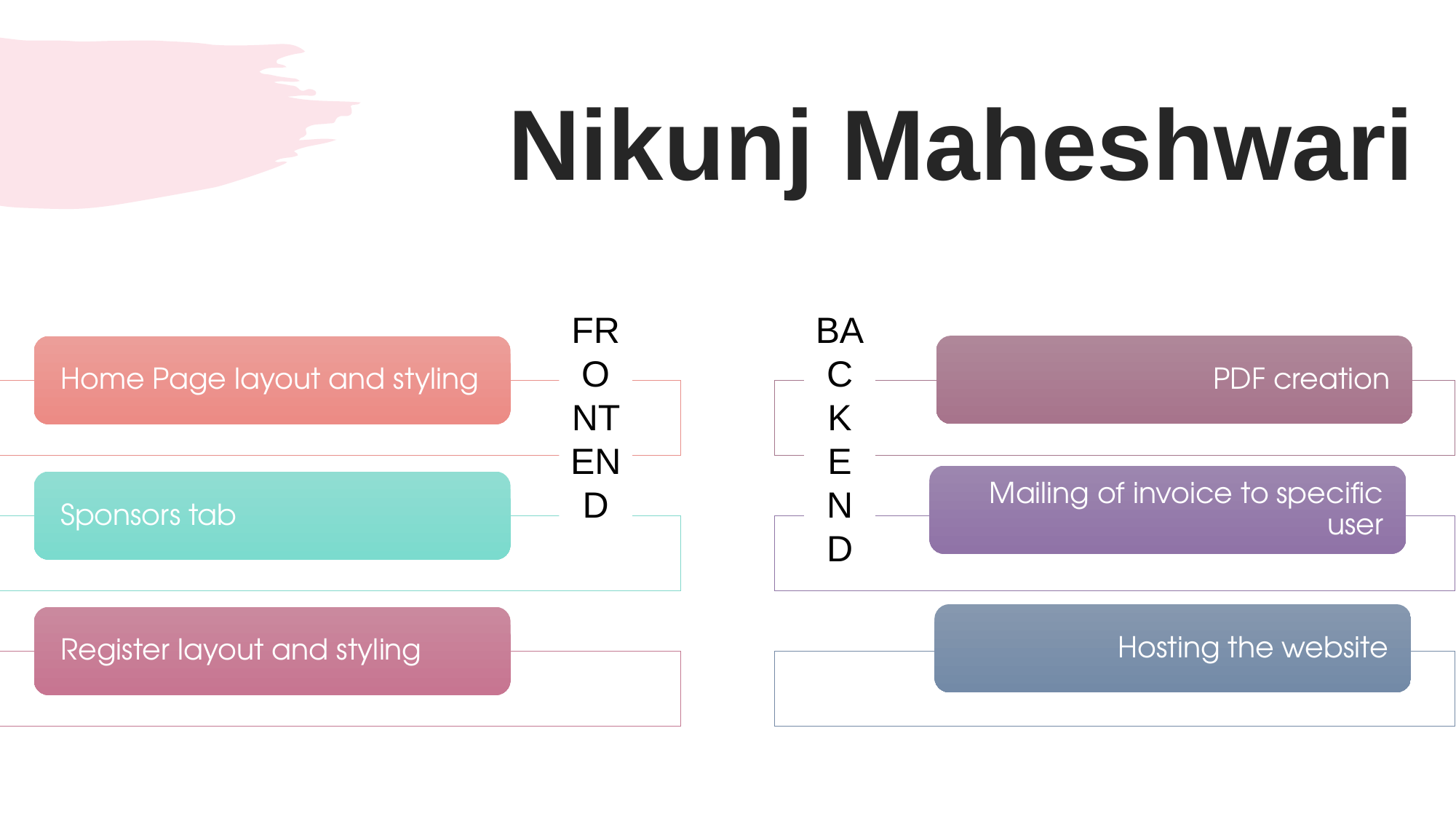

Nikunj Maheshwari
BACK END
FRONT END
Home Page layout and styling
Sponsors tab
Register layout and styling
PDF creation
Mailing of invoice to specific user
Hosting the website